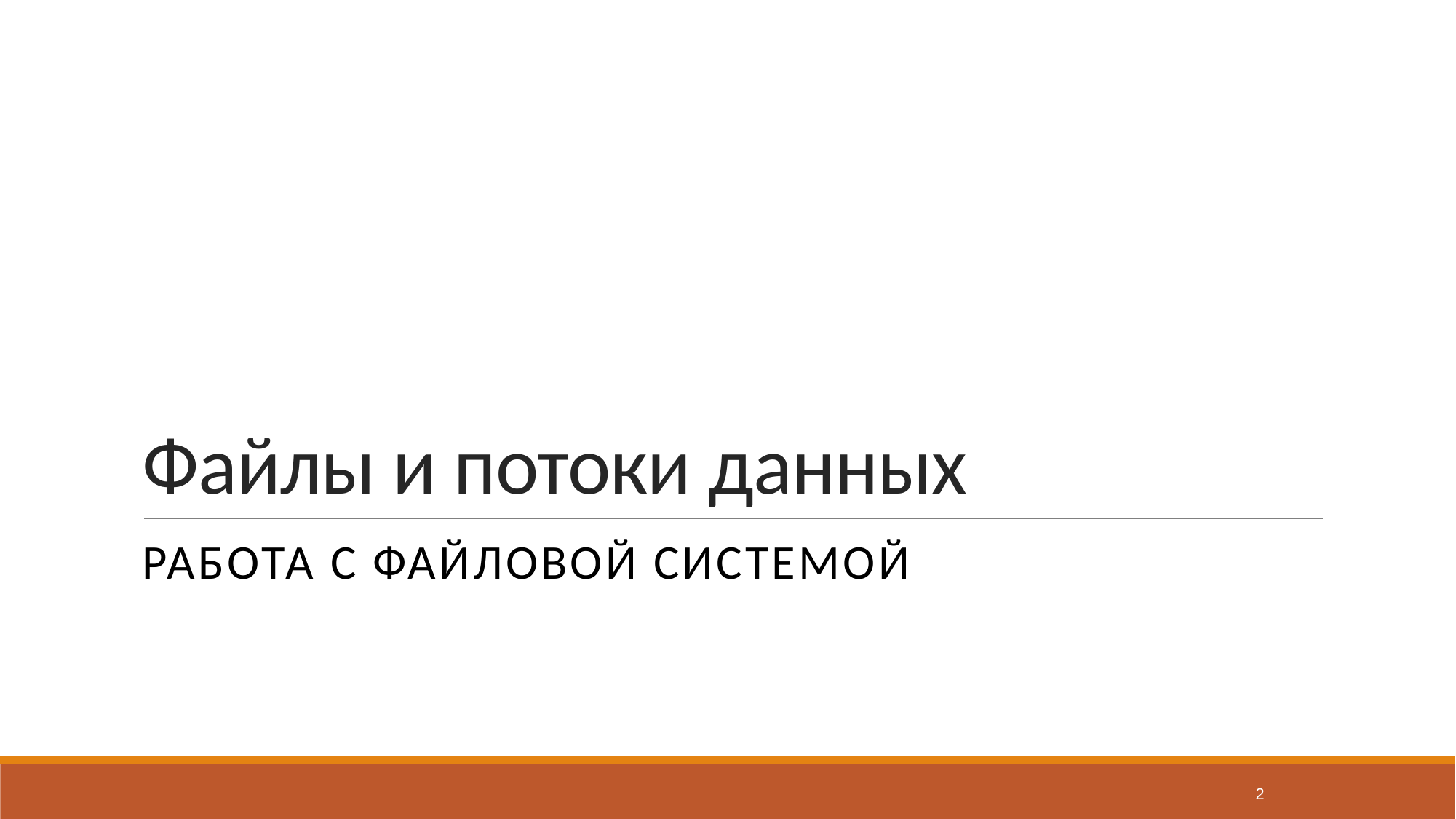

# Файлы и потоки данных
Работа с файловой системой
2